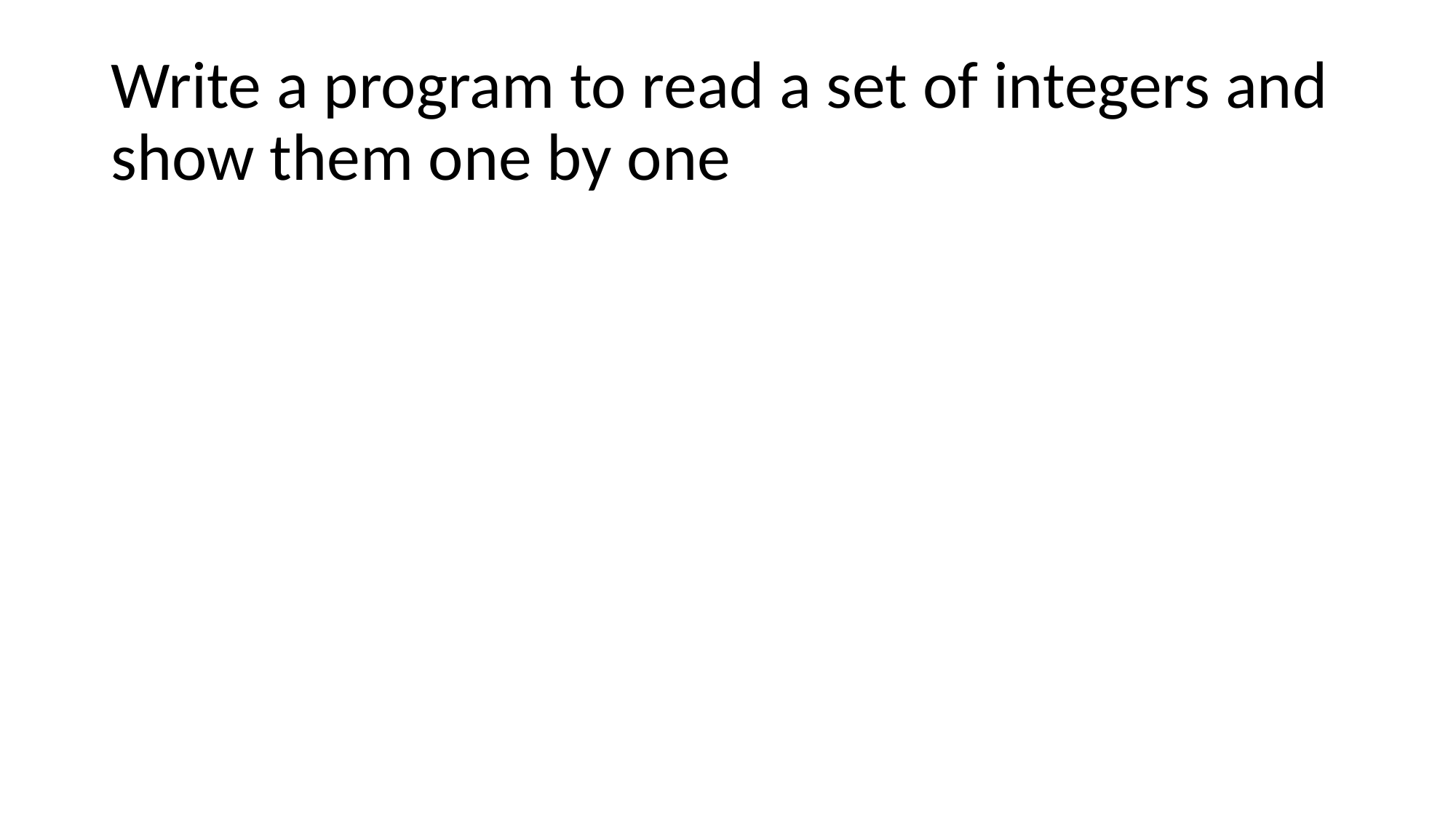

# Write a program to read a set of integers and show them one by one